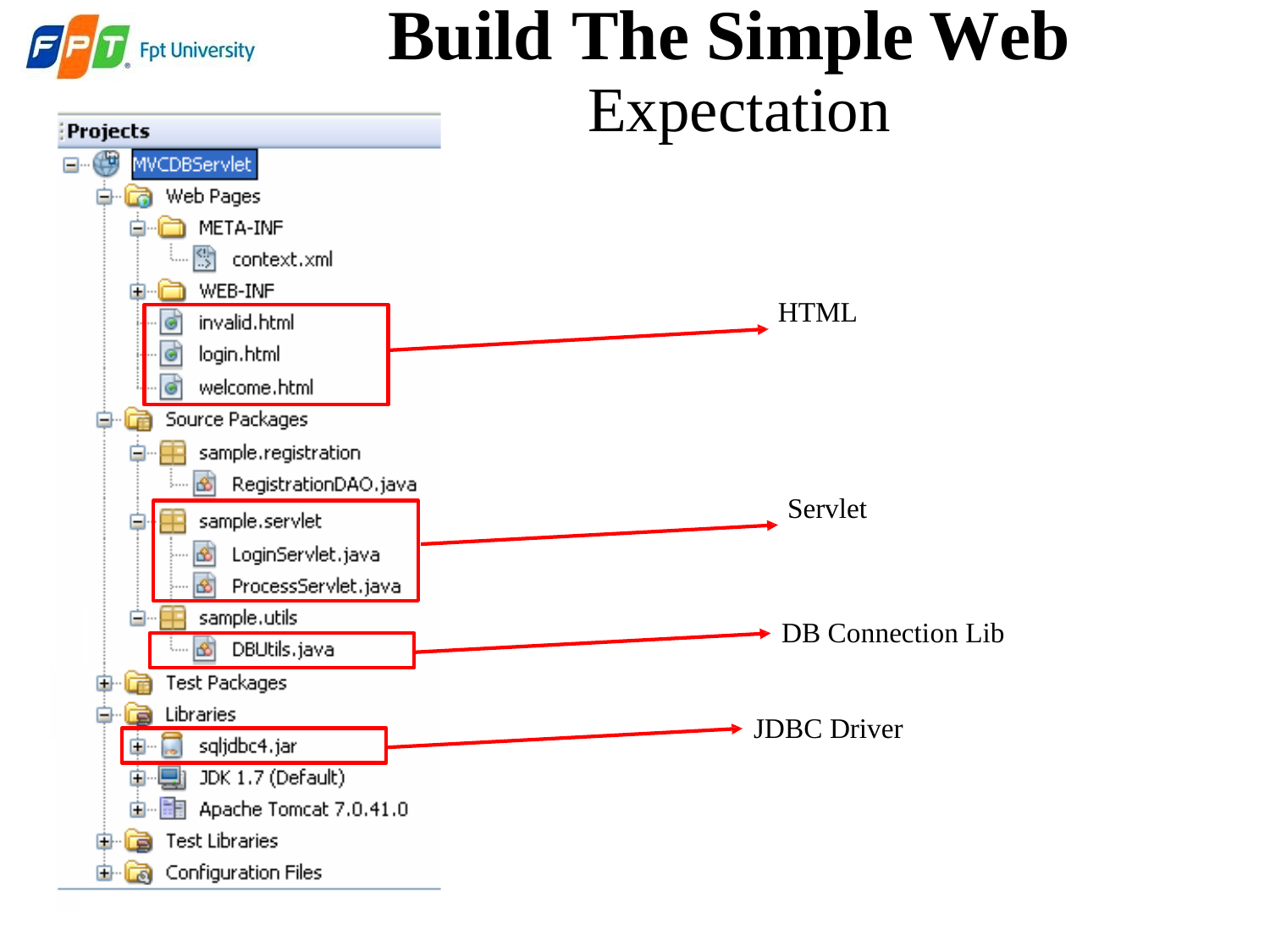

Build
The Simple
Expectation
Web

HTML

Servlet

DB Connection Lib

JDBC Driver